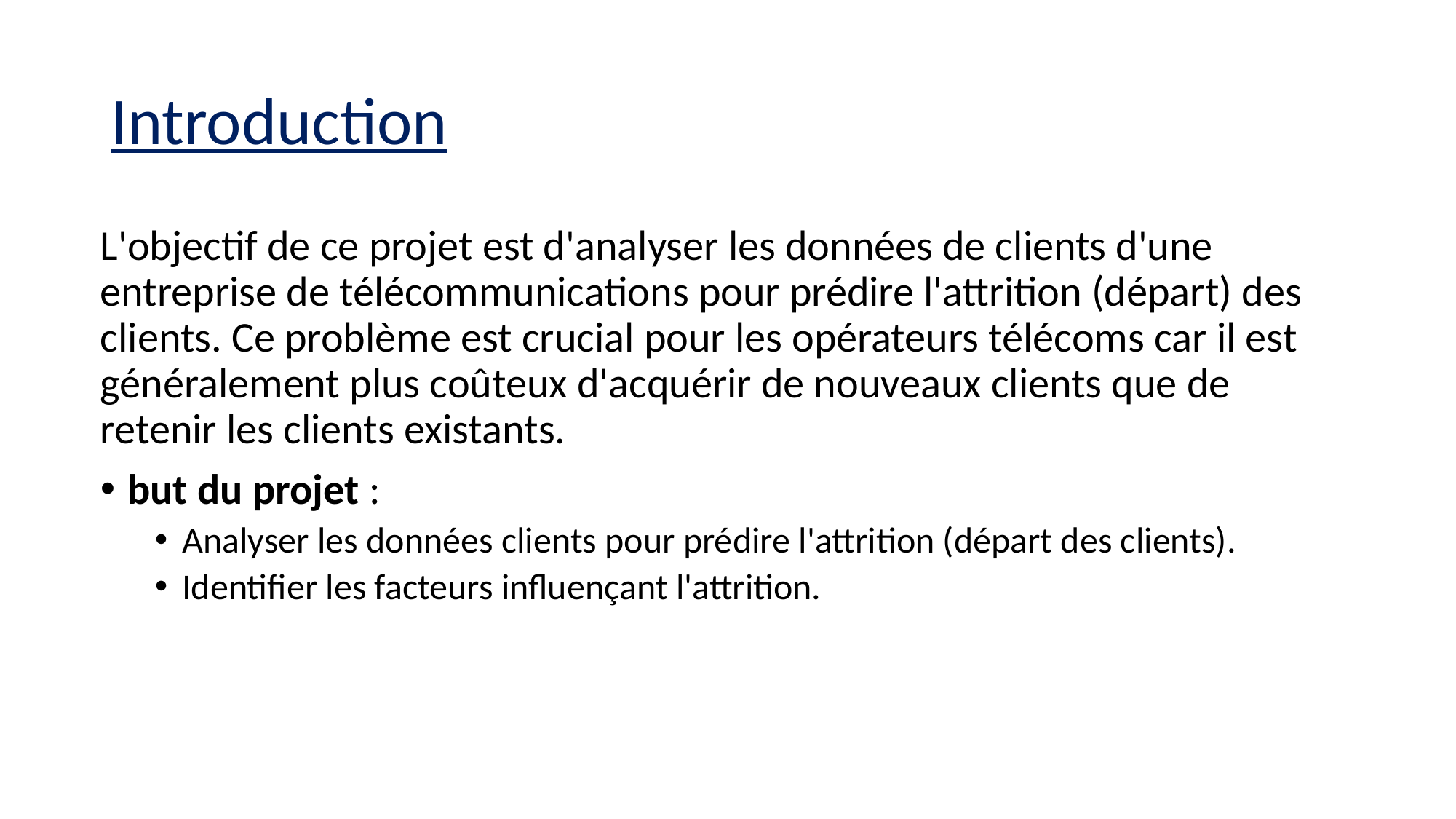

# Introduction
L'objectif de ce projet est d'analyser les données de clients d'une entreprise de télécommunications pour prédire l'attrition (départ) des clients. Ce problème est crucial pour les opérateurs télécoms car il est généralement plus coûteux d'acquérir de nouveaux clients que de retenir les clients existants.
but du projet :
Analyser les données clients pour prédire l'attrition (départ des clients).
Identifier les facteurs influençant l'attrition.